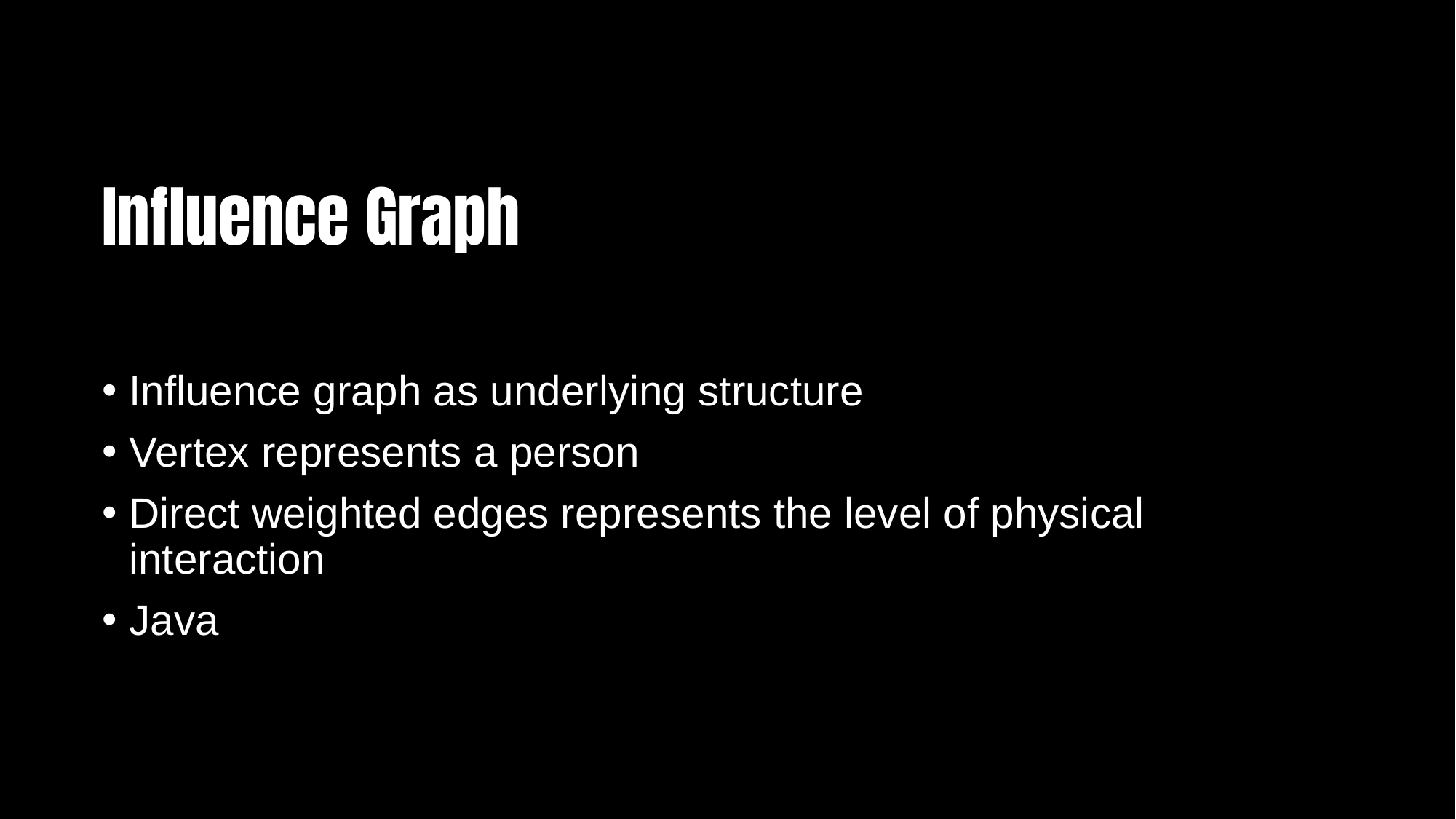

# Influence Graph
Influence graph as underlying structure
Vertex represents a person
Direct weighted edges represents the level of physical interaction
Java